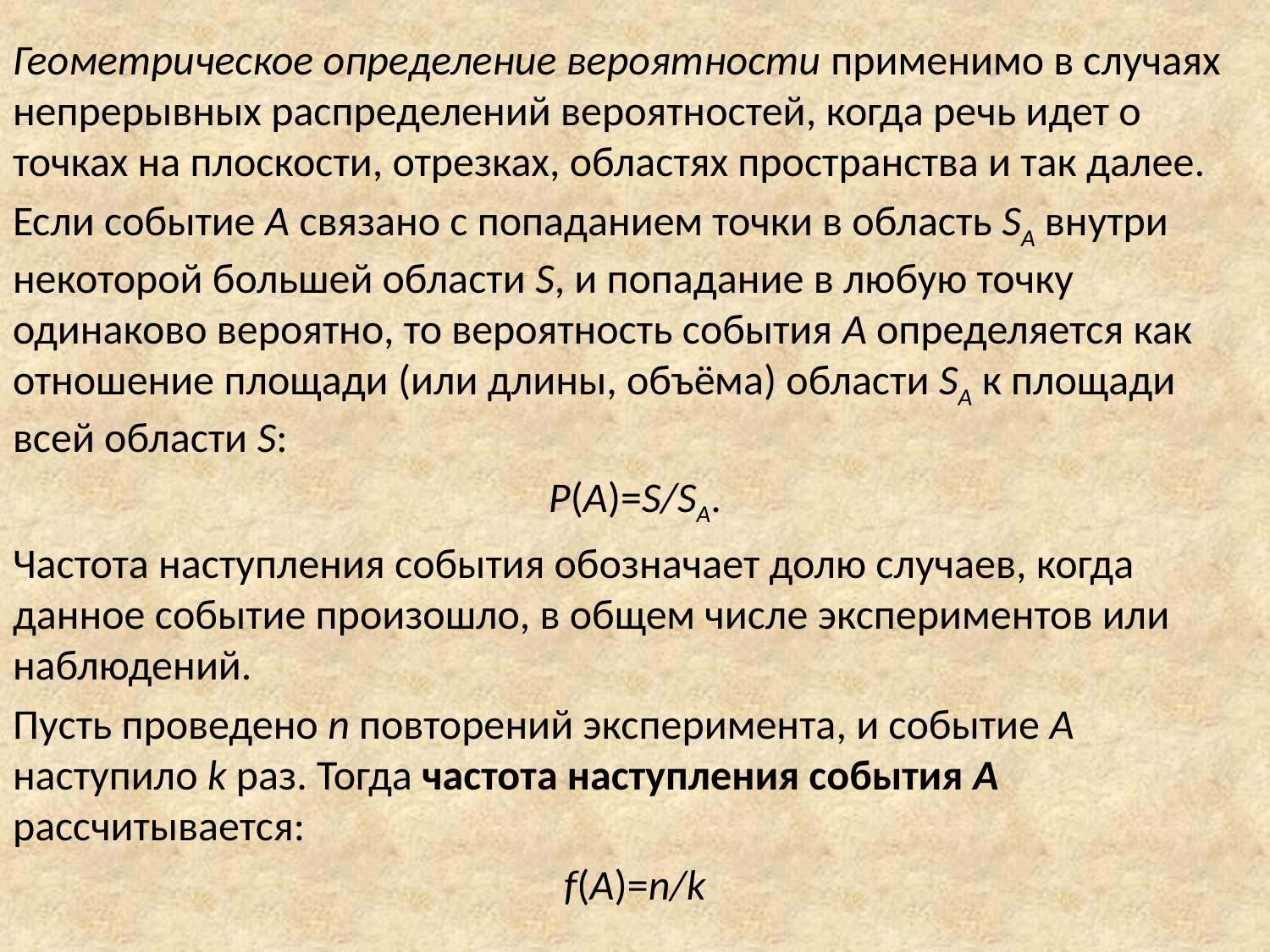

Геометрическое определение вероятности применимо в случаях непрерывных распределений вероятностей, когда речь идет о точках на плоскости, отрезках, областях пространства и так далее.
Если событие A связано с попаданием точки в область SA внутри некоторой большей области S, и попадание в любую точку одинаково вероятно, то вероятность события A определяется как отношение площади (или длины, объёма) области SA к площади всей области S:
P(A)=S/SA.
Частота наступления события обозначает долю случаев, когда данное событие произошло, в общем числе экспериментов или наблюдений.
Пусть проведено n повторений эксперимента, и событие A наступило k раз. Тогда частота наступления события A рассчитывается:
f(A)=n/k